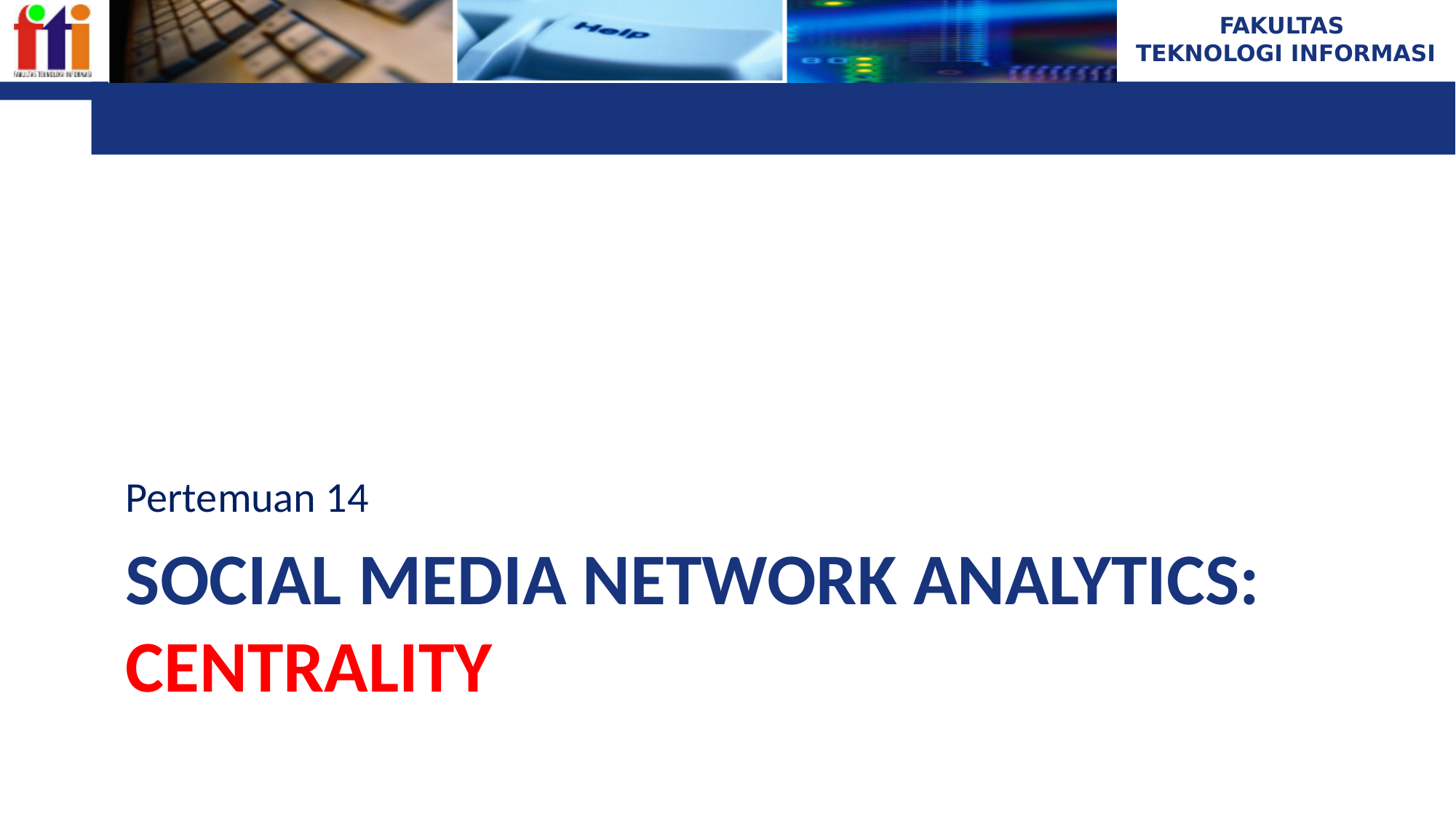

Pertemuan 14
# SOCIAL MEDIA Network Analytics: CENTRALITY